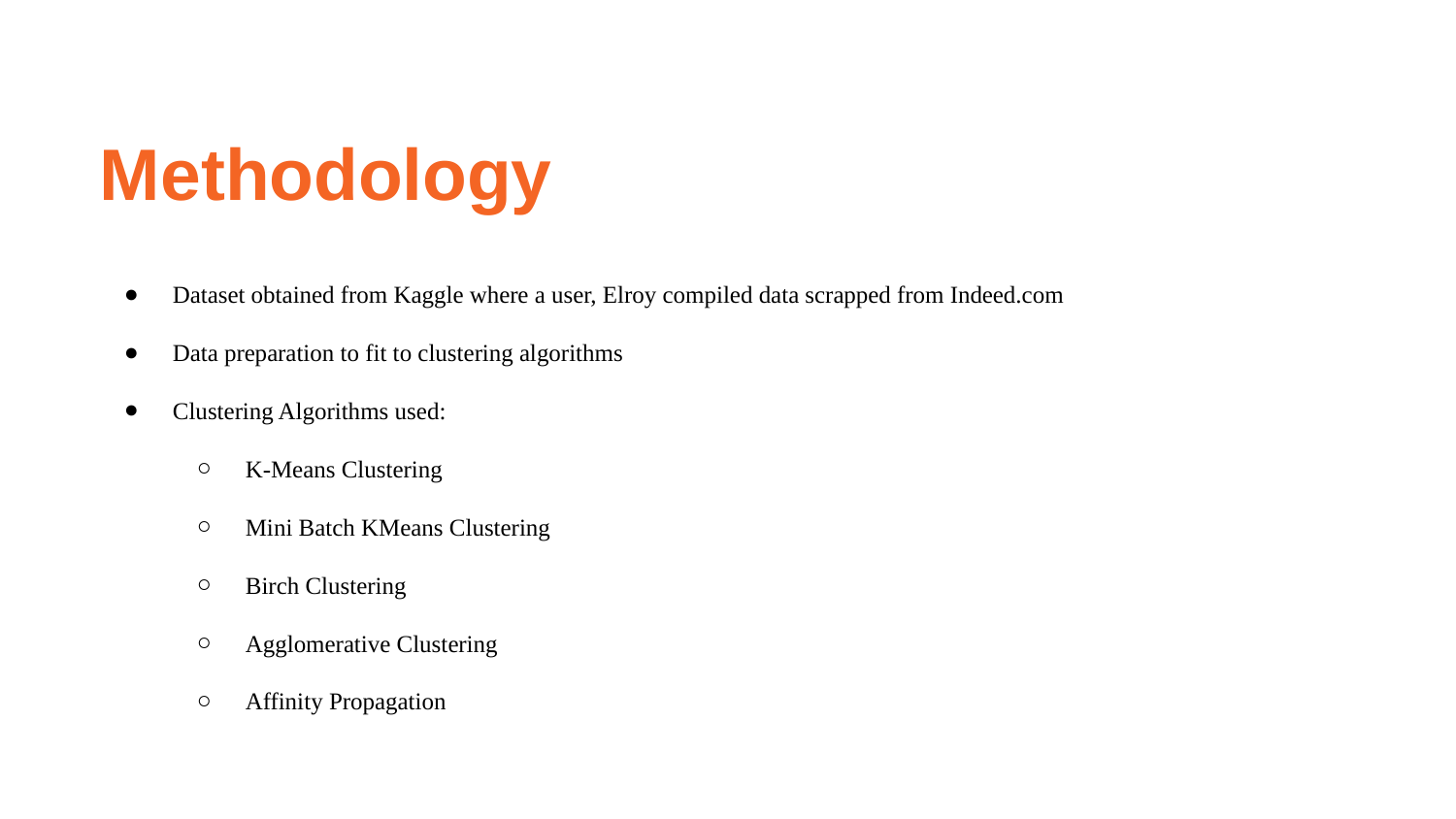

Methodology
Dataset obtained from Kaggle where a user, Elroy compiled data scrapped from Indeed.com
Data preparation to fit to clustering algorithms
Clustering Algorithms used:
K-Means Clustering
Mini Batch KMeans Clustering
Birch Clustering
Agglomerative Clustering
Affinity Propagation